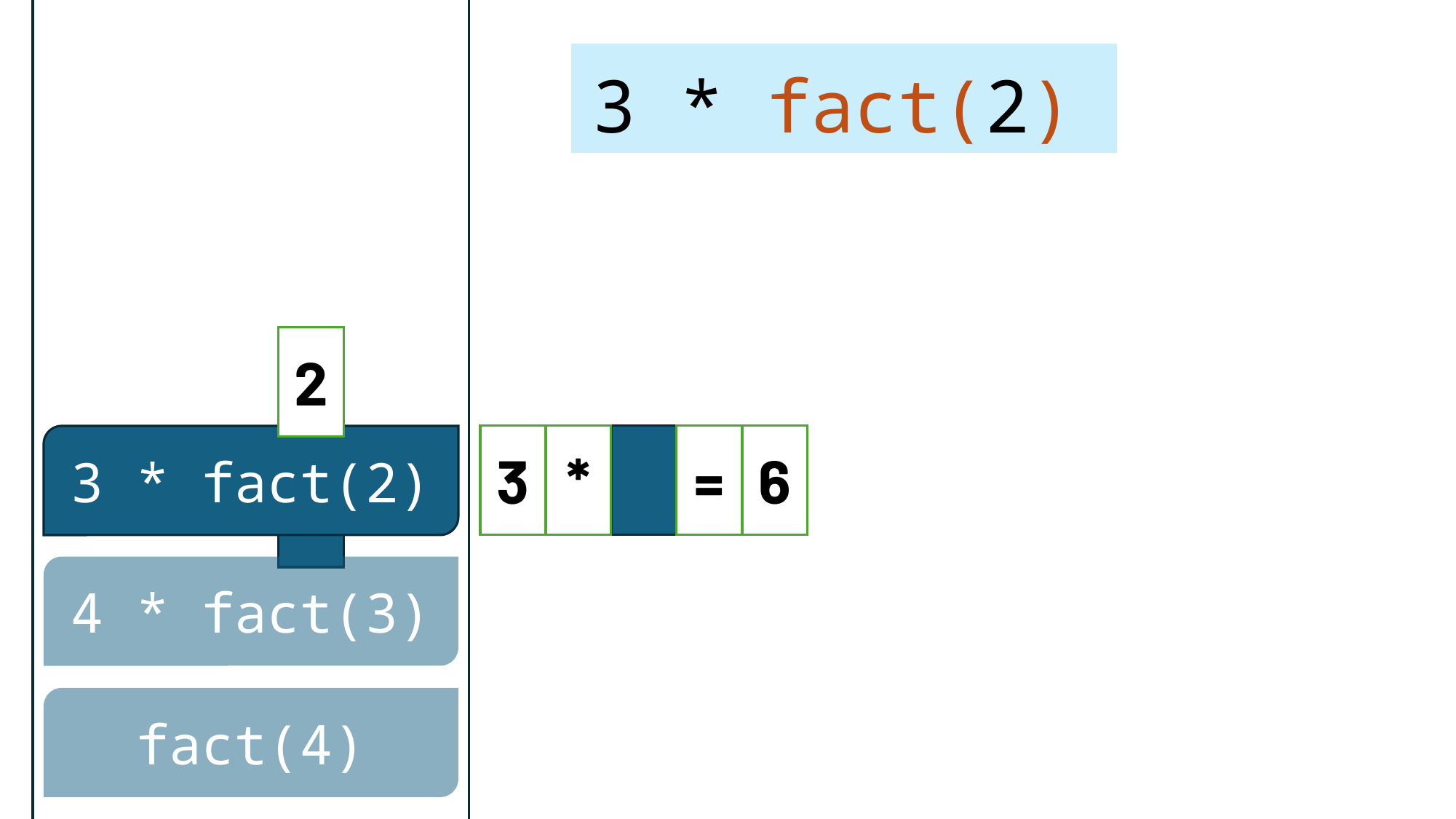

3 * fact(2)
2
3
*

=
6
3 * fact(2)

4 * fact(3)
fact(4)